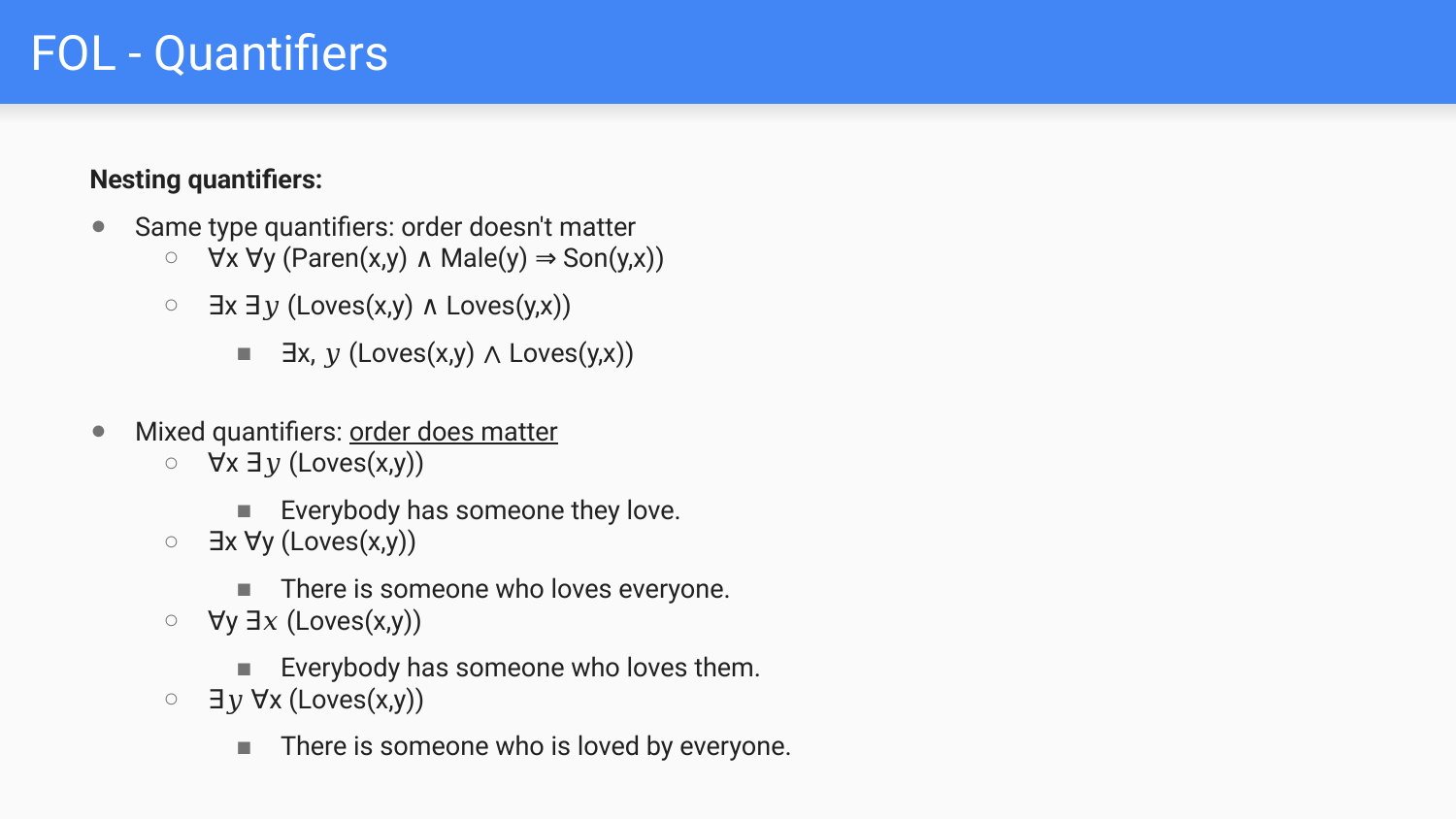

# FOL - Quantifiers
Nesting quantifiers:
Same type quantifiers: order doesn't matter
∀x ∀y (Paren(x,y) ∧ Male(y) ⇒ Son(y,x))
∃x ∃𝑦 (Loves(x,y) ∧ Loves(y,x))
∃x, 𝑦 (Loves(x,y) ∧ Loves(y,x))

Mixed quantifiers: order does matter
∀x ∃𝑦 (Loves(x,y))
Everybody has someone they love.
∃x ∀y (Loves(x,y))
There is someone who loves everyone.
∀y ∃𝑥 (Loves(x,y))
Everybody has someone who loves them.
∃𝑦 ∀x (Loves(x,y))
There is someone who is loved by everyone.